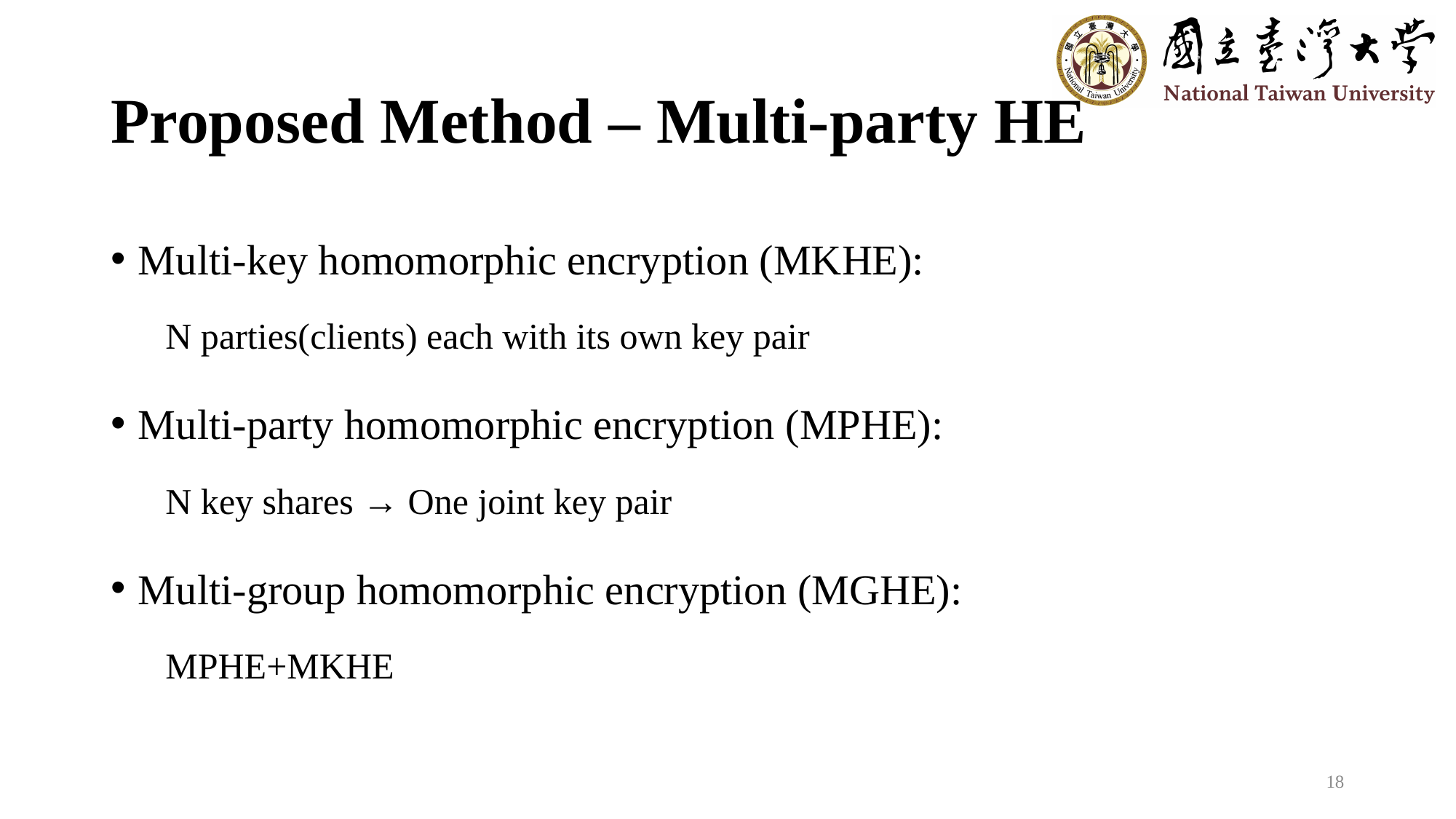

# Proposed Method – Multi-party HE
Multi-key homomorphic encryption (MKHE):
N parties(clients) each with its own key pair
Multi-party homomorphic encryption (MPHE):
N key shares → One joint key pair
Multi-group homomorphic encryption (MGHE):
MPHE+MKHE
18